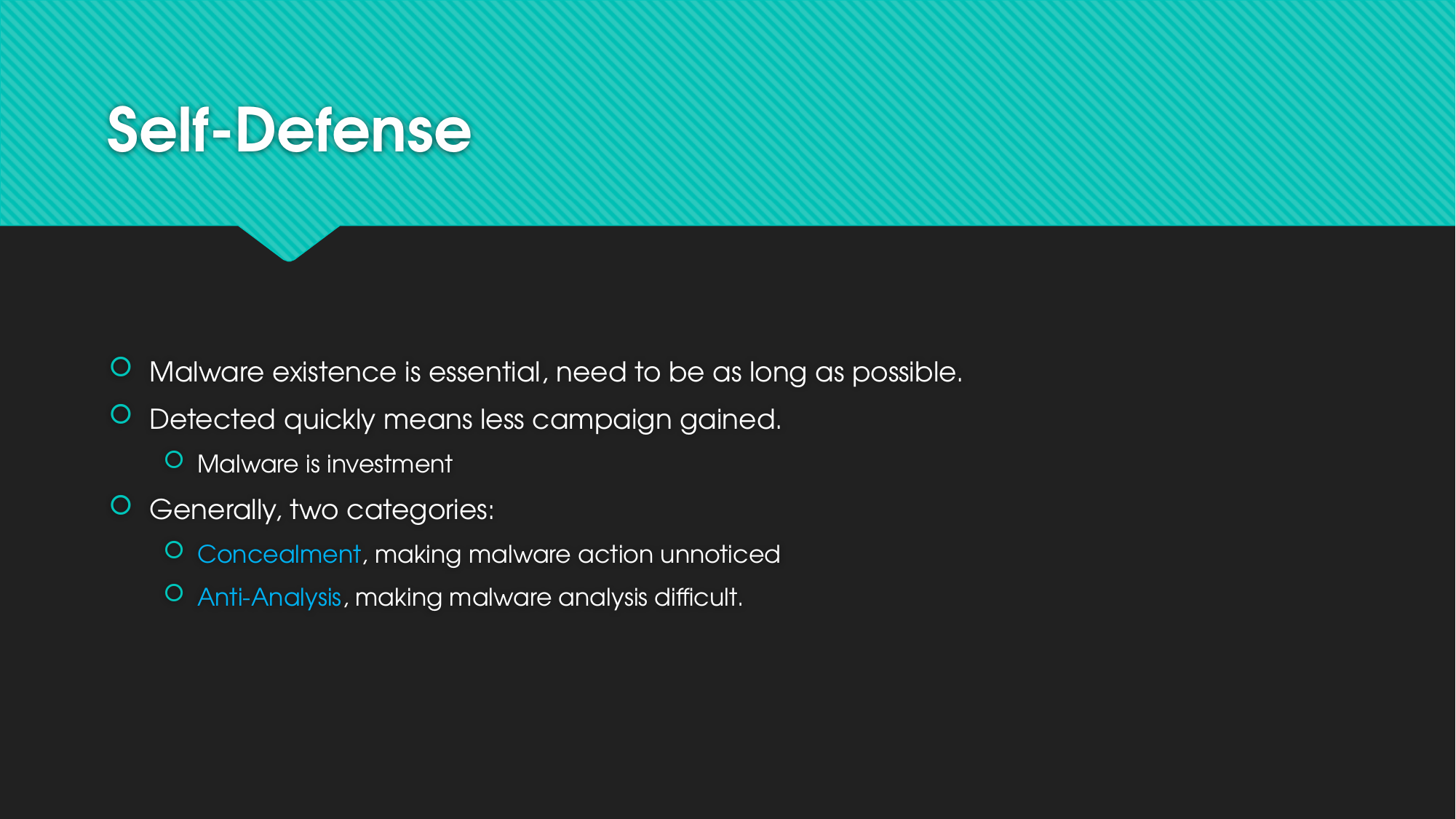

# Self-Defense
Malware existence is essential, need to be as long as possible.
Detected quickly means less campaign gained.
Malware is investment
Generally, two categories:
Concealment, making malware action unnoticed
Anti-Analysis, making malware analysis difficult.